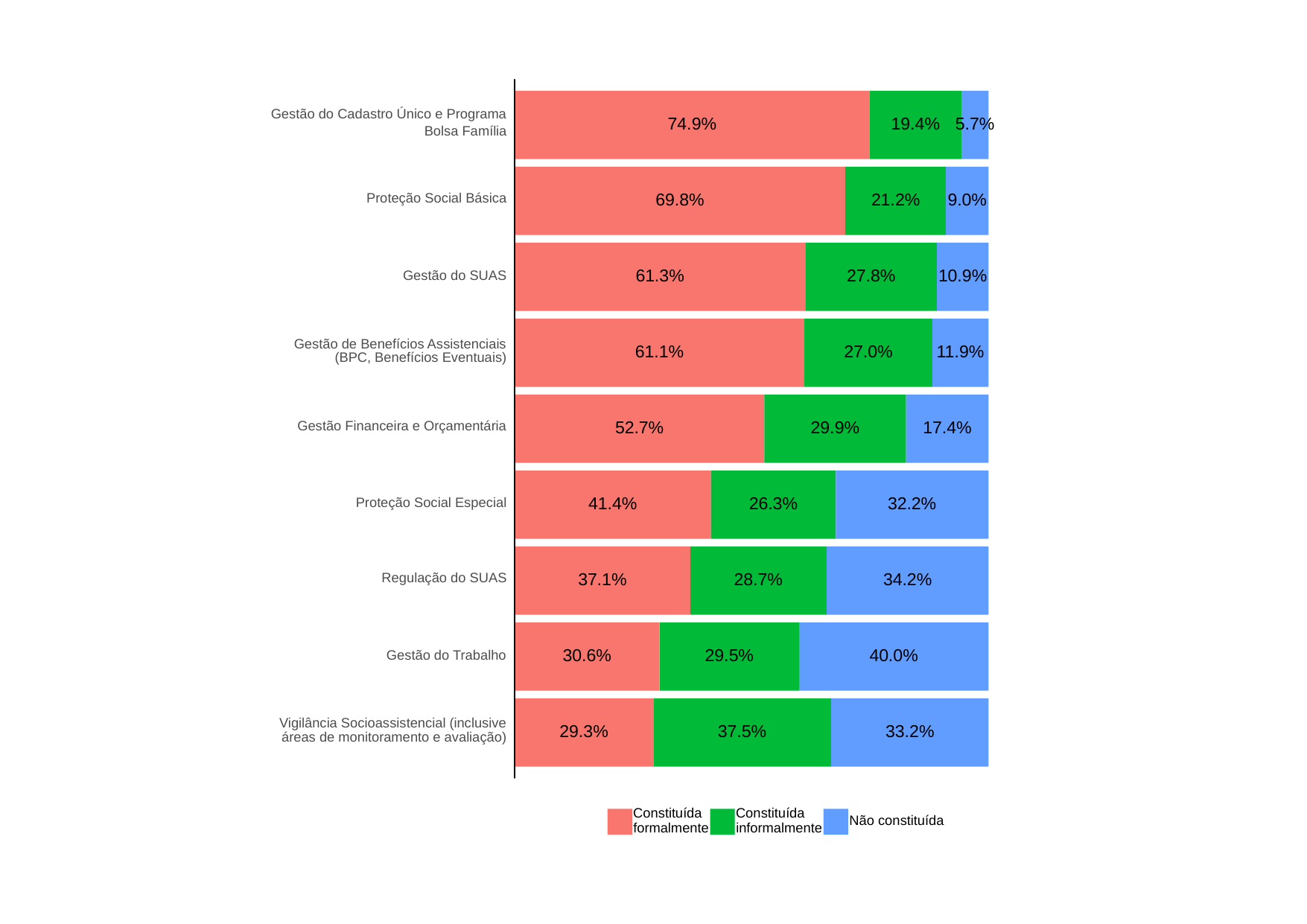

Gestão do Cadastro Único e Programa
74.9%
19.4%
5.7%

Bolsa Família

Proteção Social Básica
69.8%
9.0%
21.2%

61.3%
27.8%
10.9%
Gestão do SUAS

Gestão de Benefícios Assistenciais
61.1%
27.0%
11.9%
(BPC, Benefícios Eventuais)

Gestão Financeira e Orçamentária
52.7%
29.9%
17.4%

Proteção Social Especial
26.3%
32.2%
41.4%

Regulação do SUAS
37.1%
28.7%
34.2%

30.6%
29.5%
40.0%
Gestão do Trabalho

Vigilância Socioassistencial (inclusive
29.3%
37.5%
33.2%
áreas de monitoramento e avaliação)

Constituída
Constituída
Não constituída
formalmente
informalmente